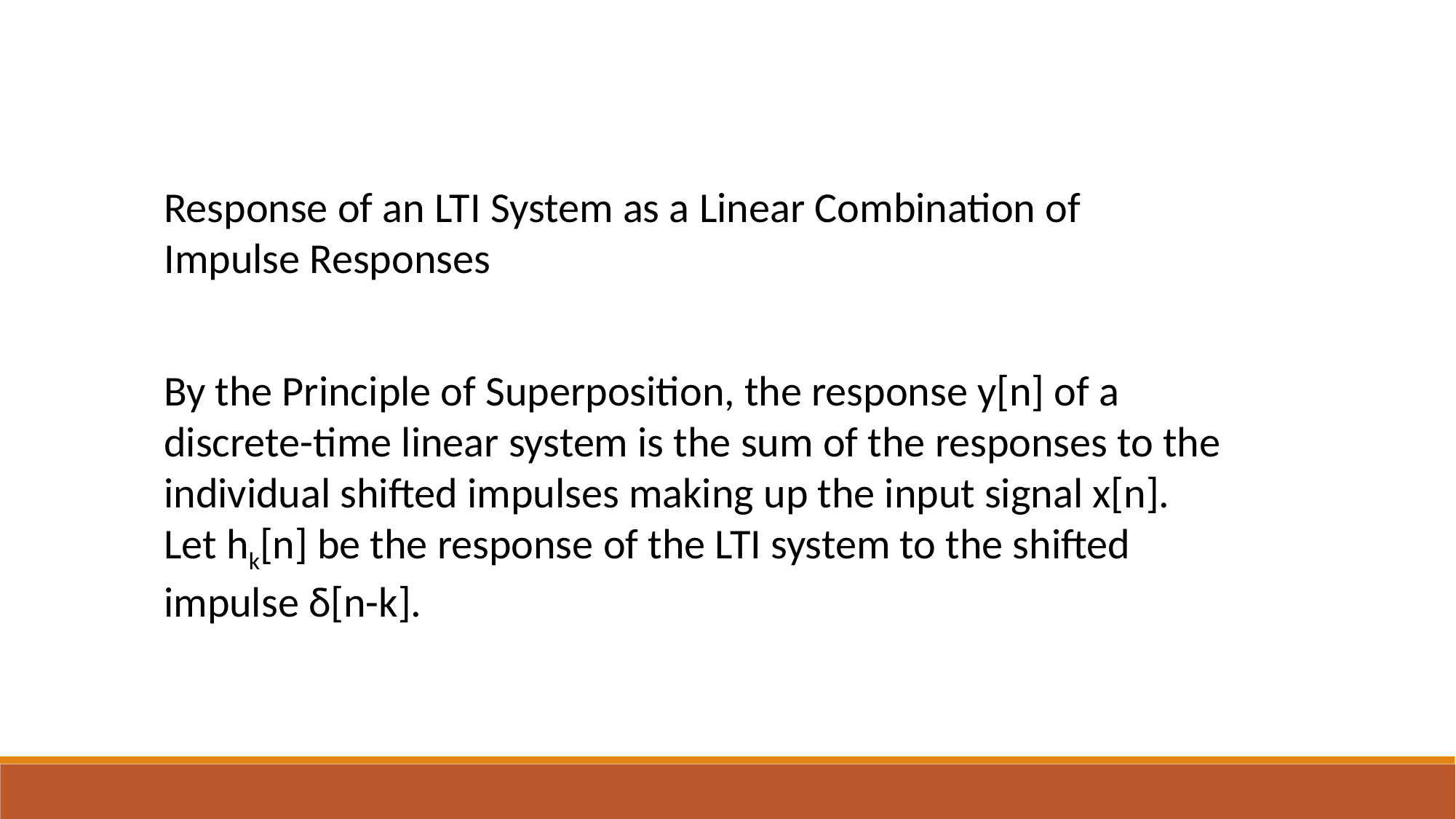

Response of an LTI System as a Linear Combination of Impulse Responses
By the Principle of Superposition, the response y[n] of a discrete-time linear system is the sum of the responses to the individual shifted impulses making up the input signal x[n].
Let hk[n] be the response of the LTI system to the shifted impulse δ[n-k].